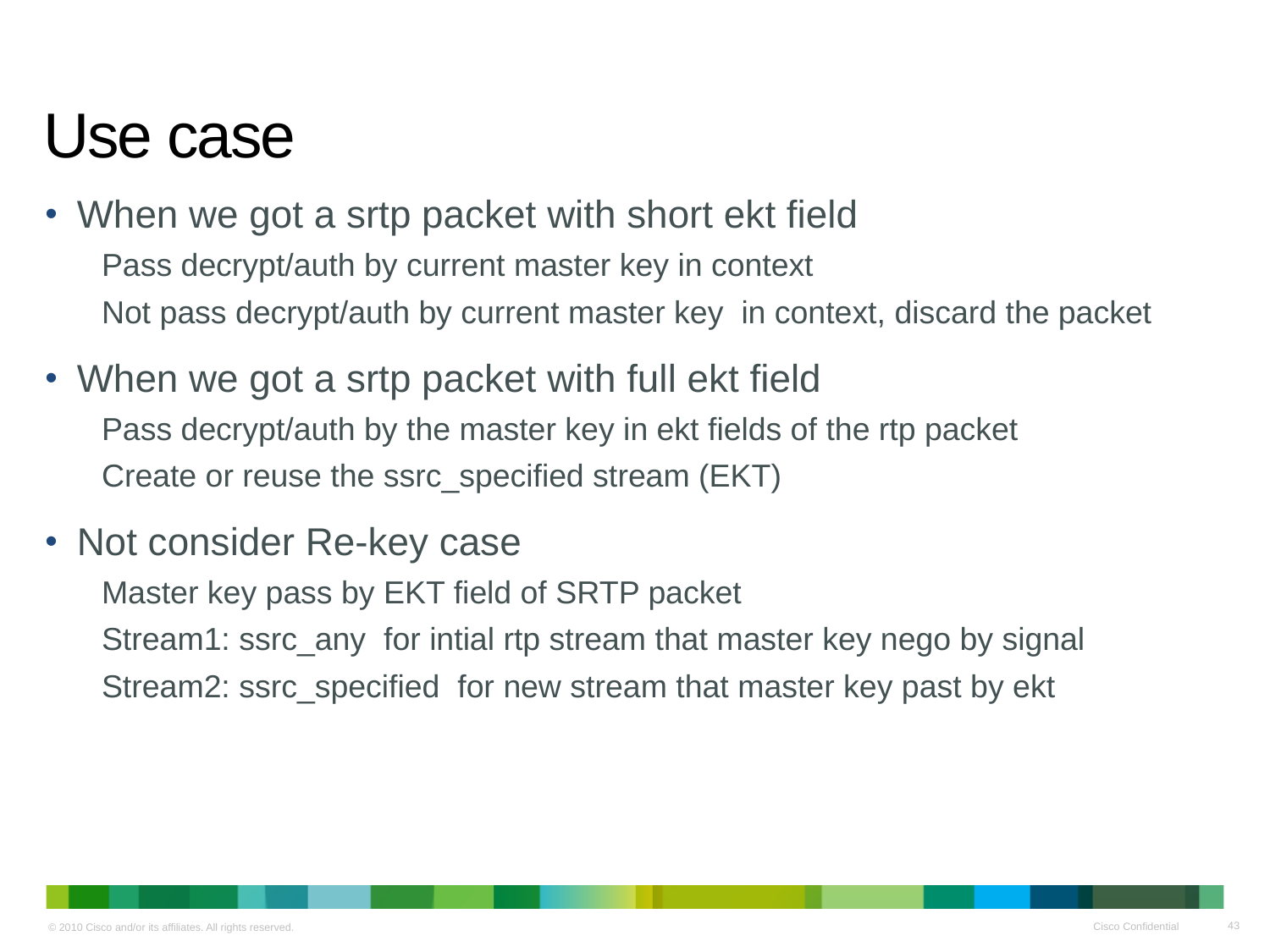

# Use case
When we got a srtp packet with short ekt field
Pass decrypt/auth by current master key in context
Not pass decrypt/auth by current master key  in context, discard the packet
When we got a srtp packet with full ekt field
Pass decrypt/auth by the master key in ekt fields of the rtp packet
Create or reuse the ssrc_specified stream (EKT)
Not consider Re-key case
Master key pass by EKT field of SRTP packet
Stream1: ssrc_any  for intial rtp stream that master key nego by signal
Stream2: ssrc_specified  for new stream that master key past by ekt